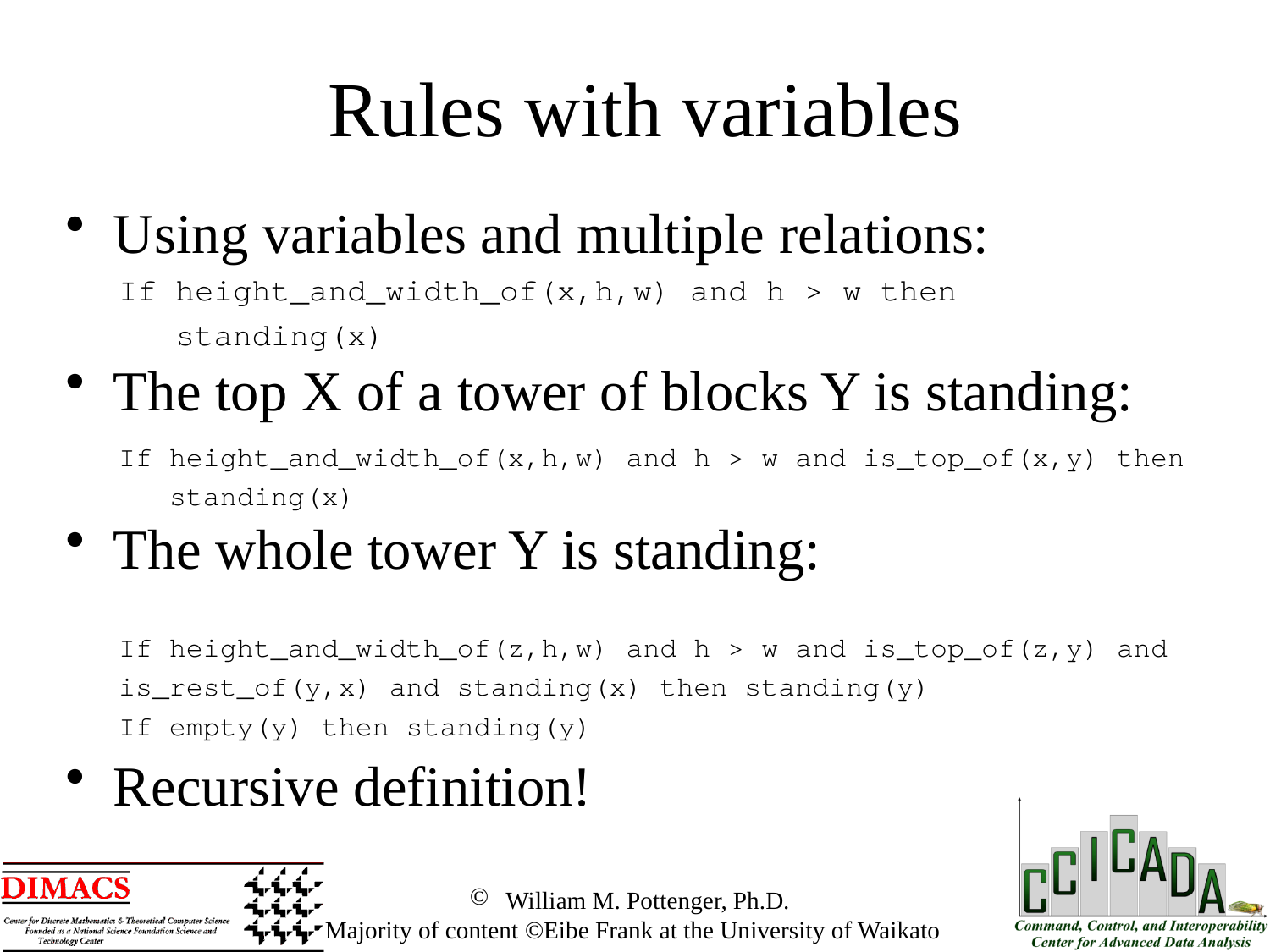

Rules with variables
Using variables and multiple relations:

The top X of a tower of blocks Y is standing:

The whole tower Y is standing:

Recursive definition!
| If height\_and\_width\_of(x,h,w) and h > w then standing(x) |
| --- |
| If height\_and\_width\_of(x,h,w) and h > w and is\_top\_of(x,y) then standing(x) |
| --- |
| If height\_and\_width\_of(z,h,w) and h > w and is\_top\_of(z,y) and is\_rest\_of(y,x) and standing(x) then standing(y) If empty(y) then standing(y) |
| --- |
 William M. Pottenger, Ph.D.
 Majority of content ©Eibe Frank at the University of Waikato